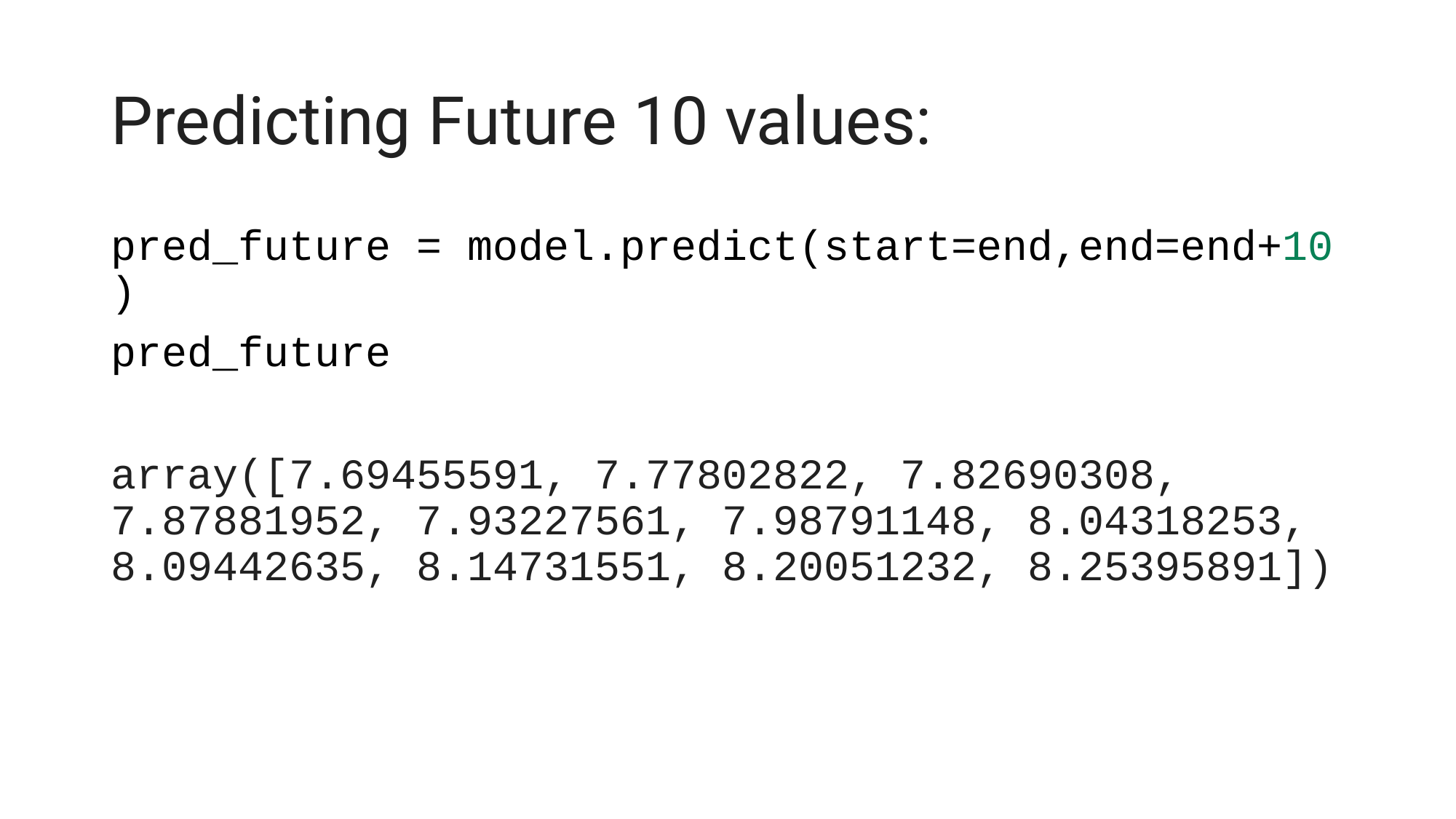

# Predicting Future 10 values:
pred_future = model.predict(start=end,end=end+10)
pred_future

array([7.69455591, 7.77802822, 7.82690308, 7.87881952, 7.93227561, 7.98791148, 8.04318253, 8.09442635, 8.14731551, 8.20051232, 8.25395891])